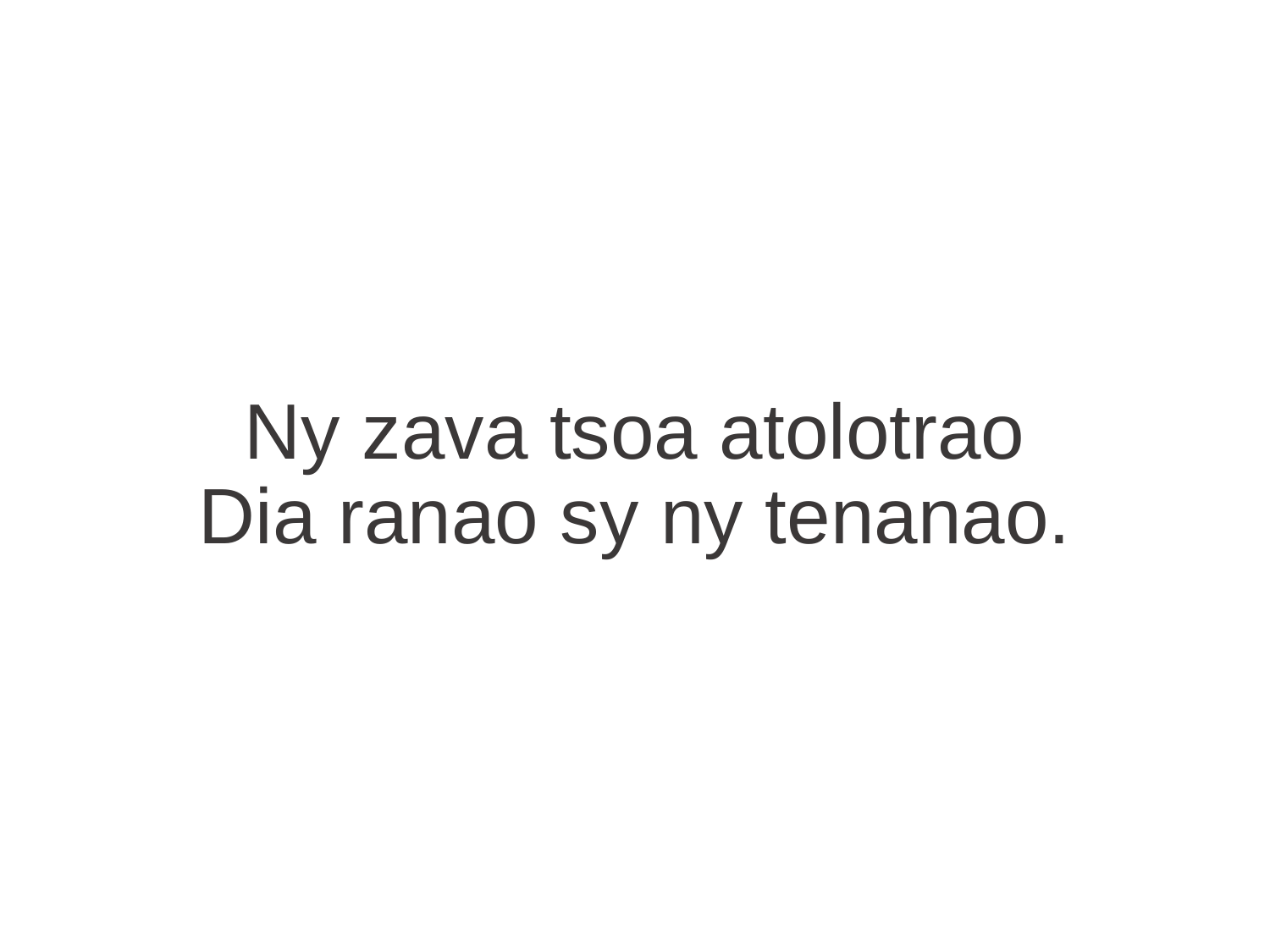

Ny zava tsoa atolotrao
Dia ranao sy ny tenanao.